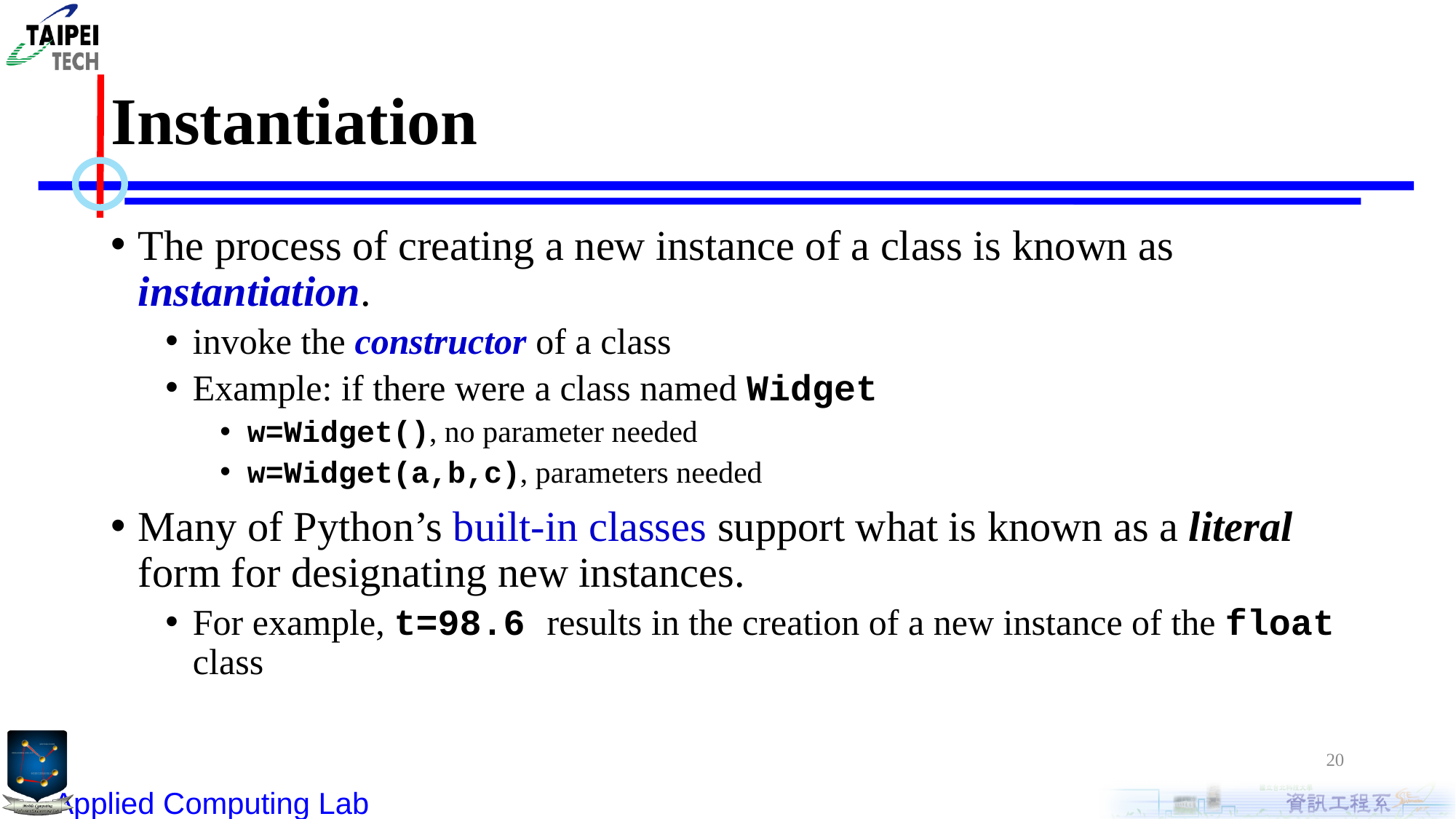

# Instantiation
The process of creating a new instance of a class is known as instantiation.
invoke the constructor of a class
Example: if there were a class named Widget
w=Widget(), no parameter needed
w=Widget(a,b,c), parameters needed
Many of Python’s built-in classes support what is known as a literal form for designating new instances.
For example, t=98.6 results in the creation of a new instance of the float class

20